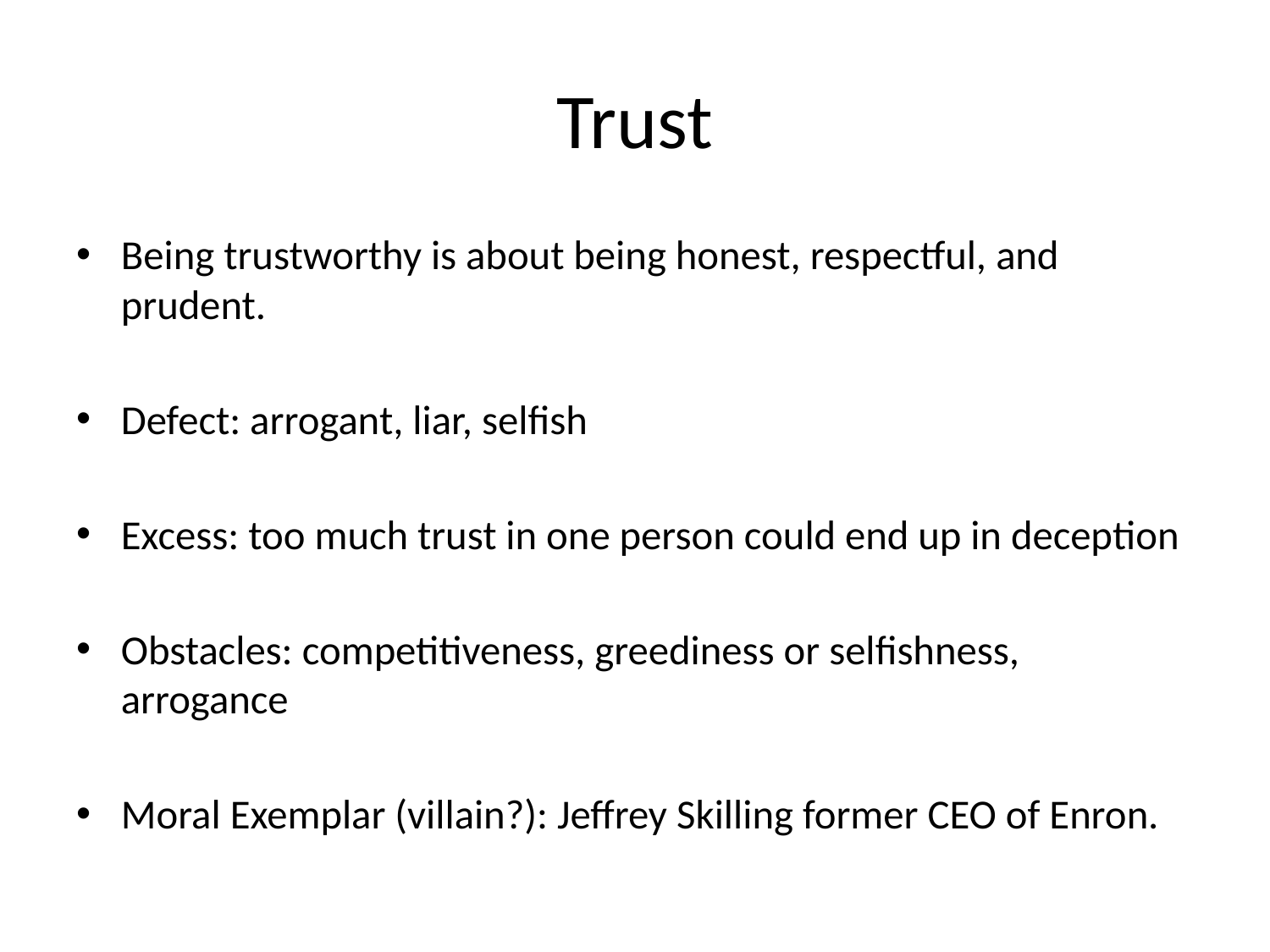

# Trust
Being trustworthy is about being honest, respectful, and prudent.

Defect: arrogant, liar, selfish

Excess: too much trust in one person could end up in deception

Obstacles: competitiveness, greediness or selfishness, arrogance

Moral Exemplar (villain?): Jeffrey Skilling former CEO of Enron.